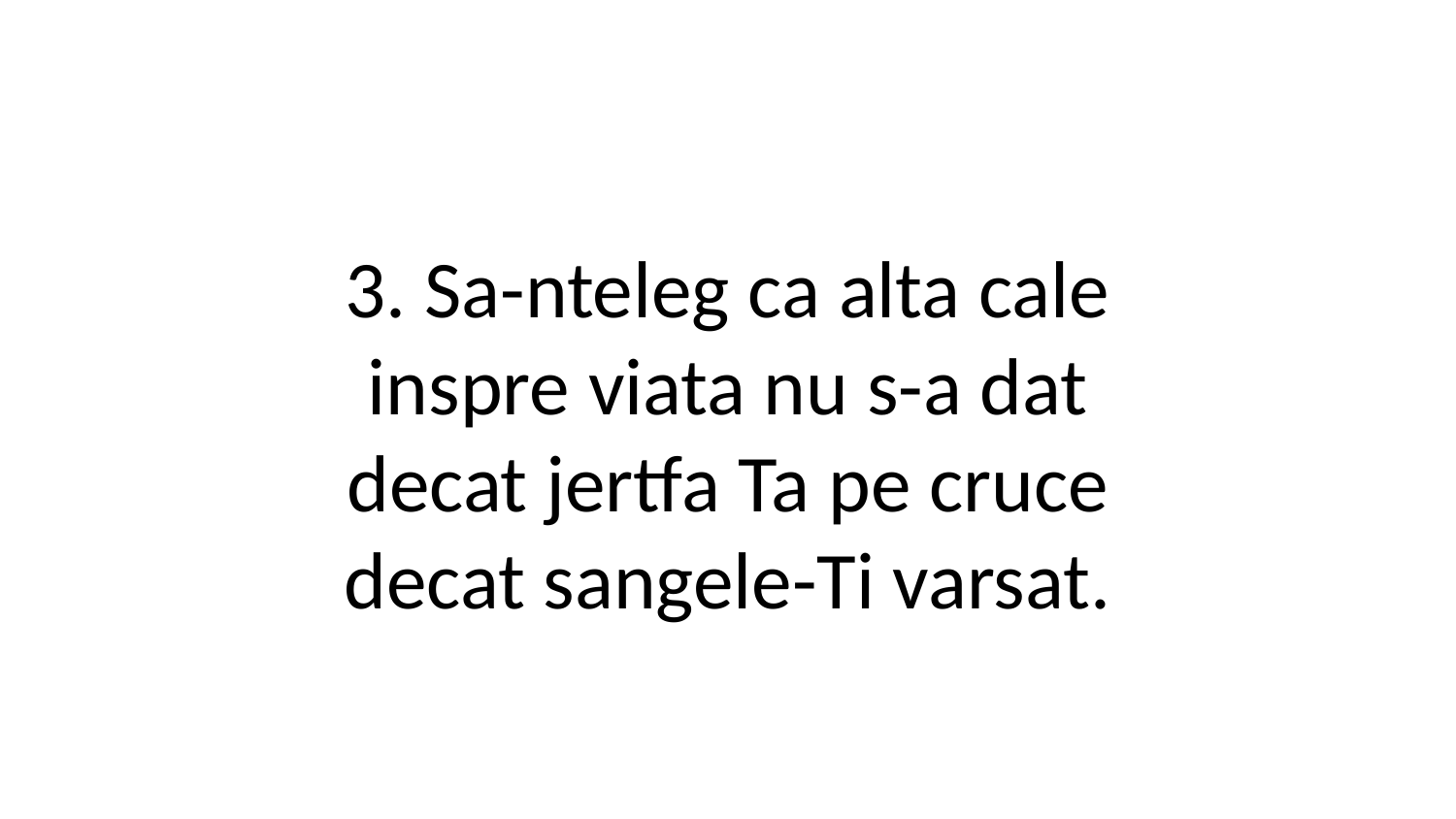

3. Sa-nteleg ca alta cale
inspre viata nu s-a dat
decat jertfa Ta pe cruce
decat sangele-Ti varsat.